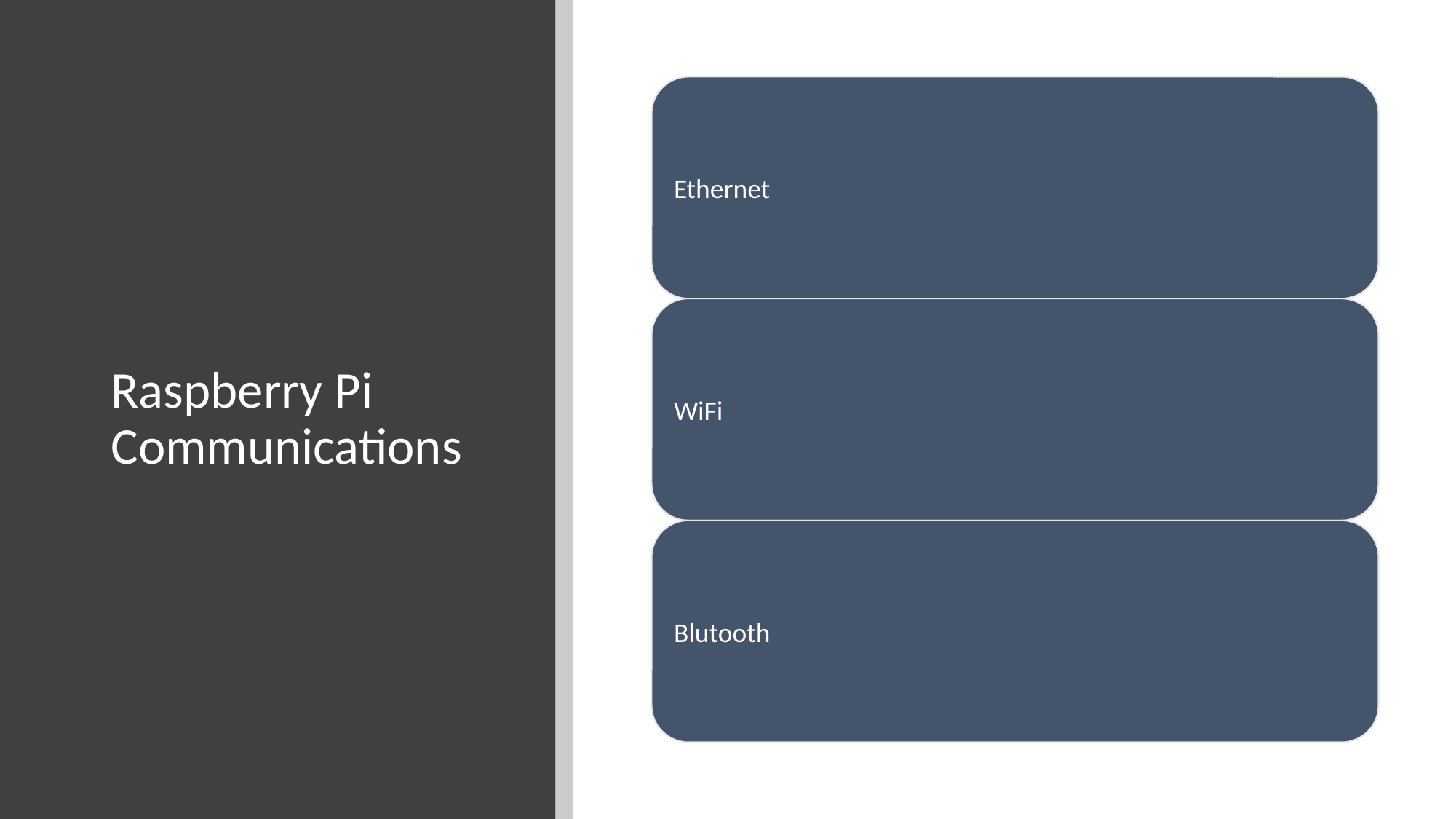

Ethernet
WiFi
Blutooth
# Raspberry Pi Communications